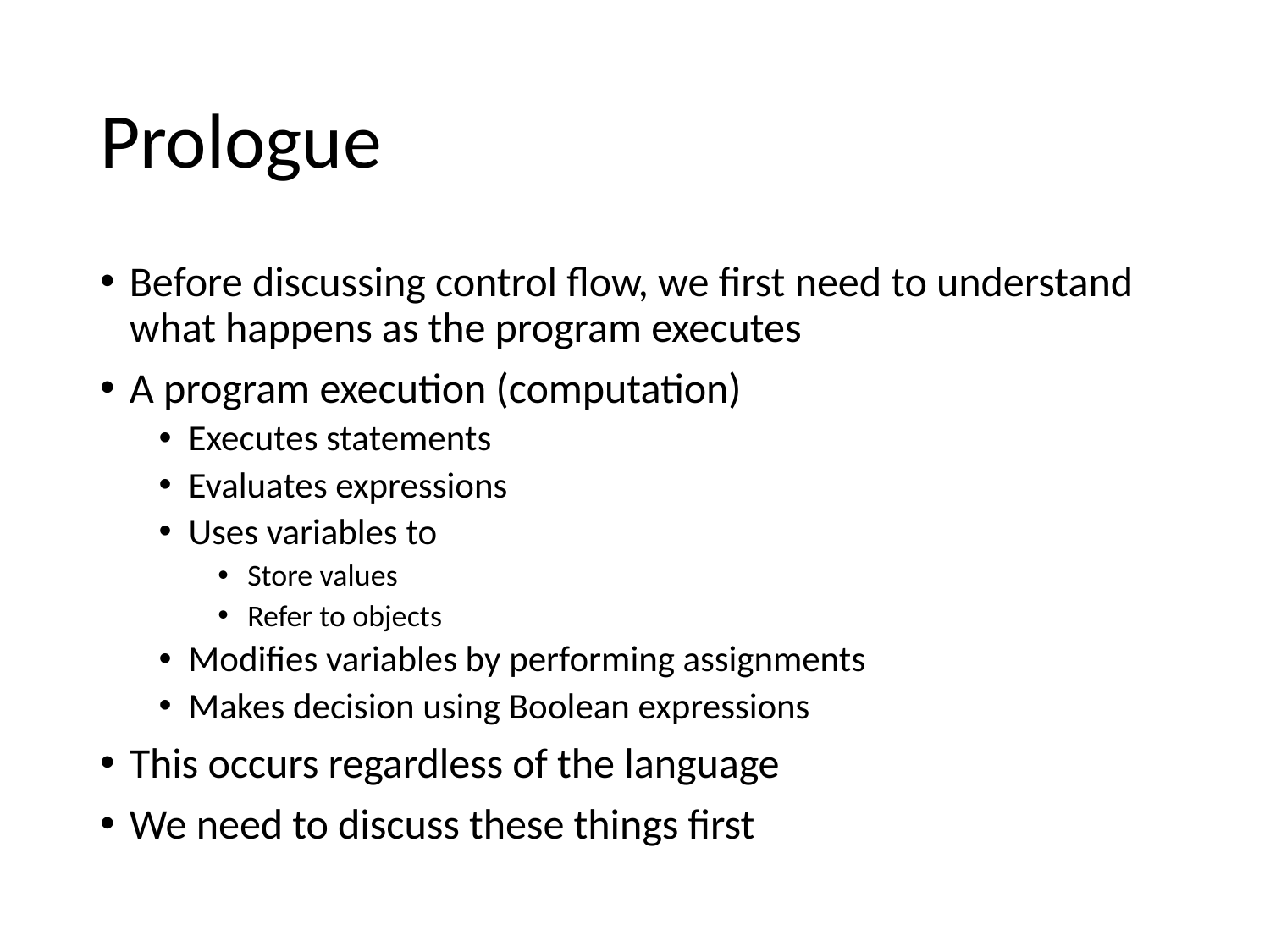

# Prologue
Before discussing control flow, we first need to understand what happens as the program executes
A program execution (computation)
Executes statements
Evaluates expressions
Uses variables to
Store values
Refer to objects
Modifies variables by performing assignments
Makes decision using Boolean expressions
This occurs regardless of the language
We need to discuss these things first